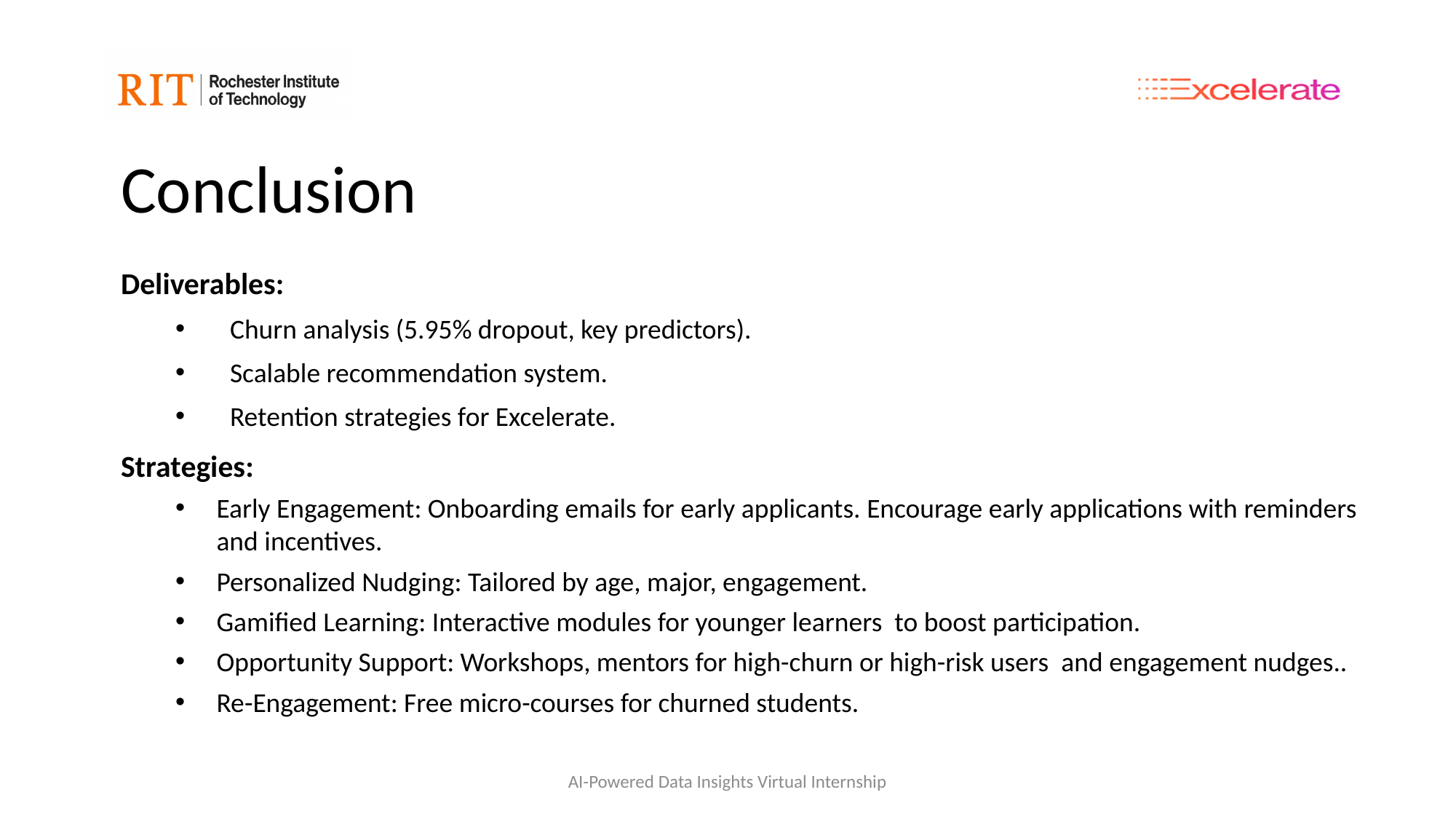

# Conclusion
Deliverables:
Churn analysis (5.95% dropout, key predictors).
Scalable recommendation system.
Retention strategies for Excelerate.
Strategies:
Early Engagement: Onboarding emails for early applicants. Encourage early applications with reminders and incentives.​
Personalized Nudging: Tailored by age, major, engagement.
Gamified Learning: Interactive modules for younger learners  to boost participation.
Opportunity Support: Workshops, mentors for high-churn or high-risk users  and engagement nudges..
Re-Engagement: Free micro-courses for churned students.

AI-Powered Data Insights Virtual Internship
16